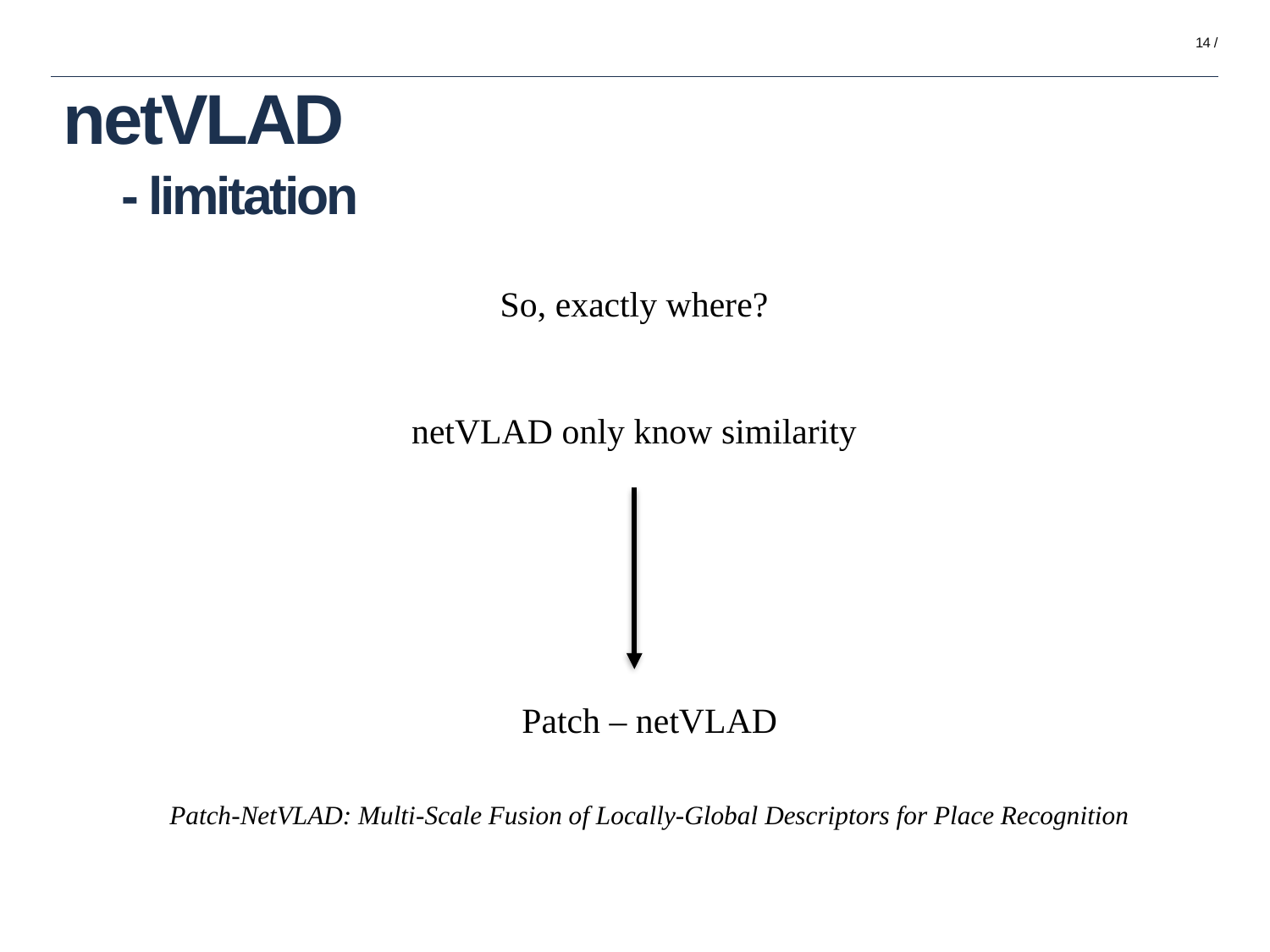

14 /
# netVLAD
- limitation
So, exactly where?

netVLAD only know similarity
Patch – netVLAD
Patch-NetVLAD: Multi-Scale Fusion of Locally-Global Descriptors for Place Recognition